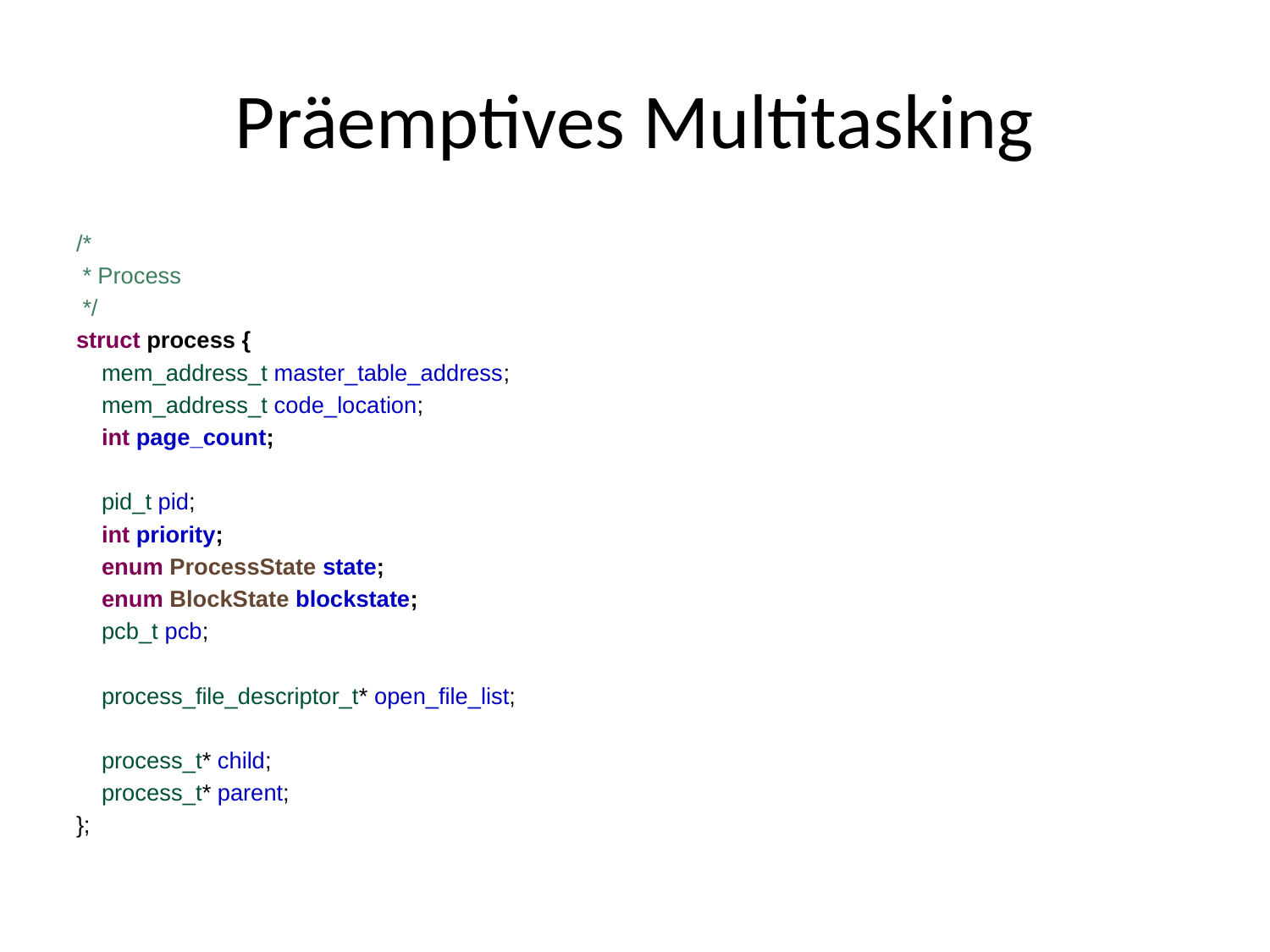

# Präemptives Multitasking
/*
 * Process
 */
struct process {
    mem_address_t master_table_address;
    mem_address_t code_location;
    int page_count;

    pid_t pid;
    int priority;
    enum ProcessState state;
    enum BlockState blockstate;
    pcb_t pcb;

    process_file_descriptor_t* open_file_list;

    process_t* child;
    process_t* parent;
};